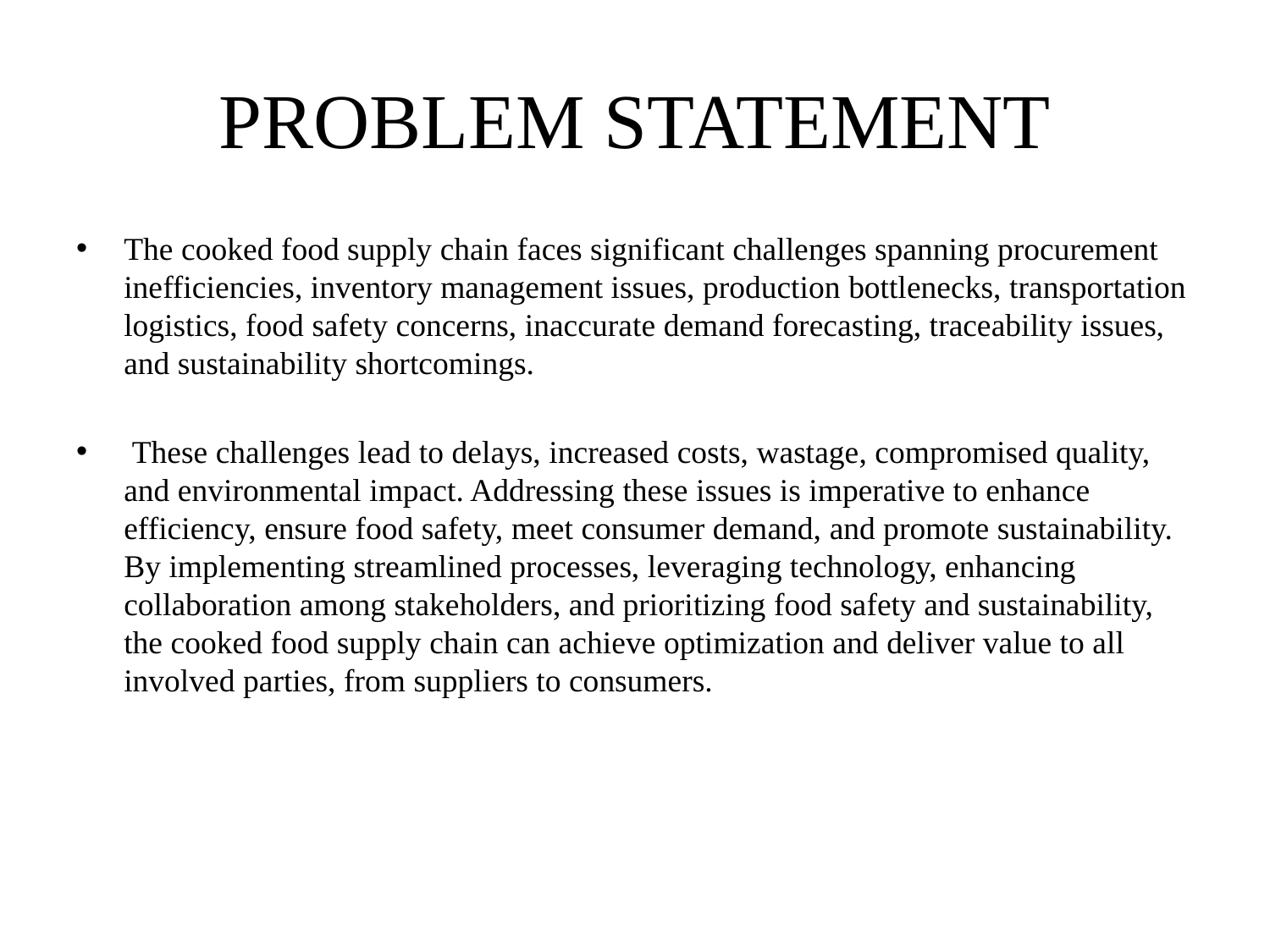

# PROBLEM STATEMENT
The cooked food supply chain faces significant challenges spanning procurement inefficiencies, inventory management issues, production bottlenecks, transportation logistics, food safety concerns, inaccurate demand forecasting, traceability issues, and sustainability shortcomings.

 These challenges lead to delays, increased costs, wastage, compromised quality, and environmental impact. Addressing these issues is imperative to enhance efficiency, ensure food safety, meet consumer demand, and promote sustainability. By implementing streamlined processes, leveraging technology, enhancing collaboration among stakeholders, and prioritizing food safety and sustainability, the cooked food supply chain can achieve optimization and deliver value to all involved parties, from suppliers to consumers.